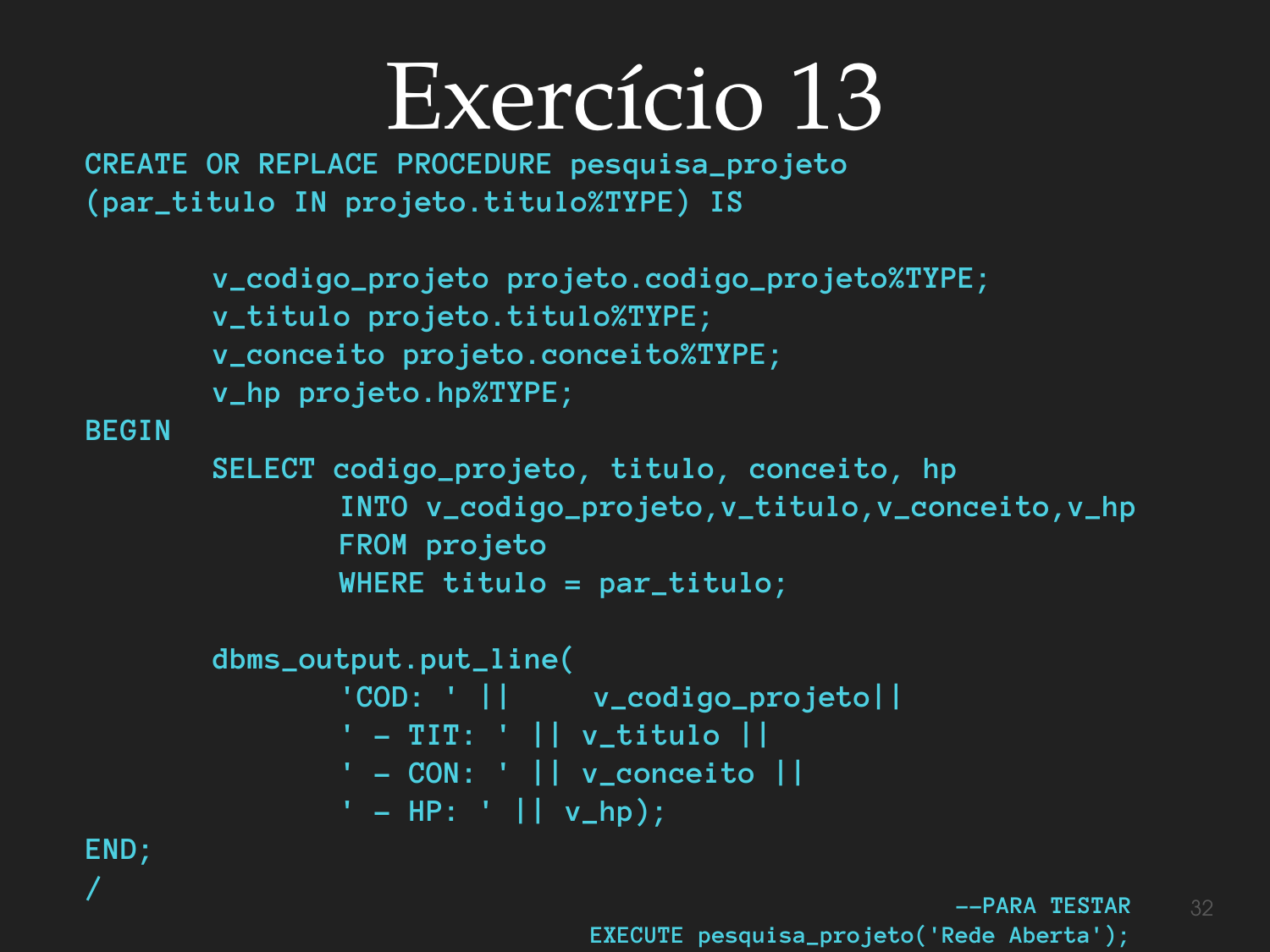

# Exercício 13
CREATE OR REPLACE PROCEDURE pesquisa_projeto
(par_titulo IN projeto.titulo%TYPE) IS

	v_codigo_projeto projeto.codigo_projeto%TYPE;
	v_titulo projeto.titulo%TYPE;
	v_conceito projeto.conceito%TYPE;
	v_hp projeto.hp%TYPE;
BEGIN
	SELECT codigo_projeto, titulo, conceito, hp
		INTO v_codigo_projeto,v_titulo,v_conceito,v_hp
		FROM projeto
		WHERE titulo = par_titulo;

	dbms_output.put_line(
		'COD: ' ||	v_codigo_projeto||
		' - TIT: ' || v_titulo ||
		' - CON: ' || v_conceito ||
		' - HP: ' || v_hp);
END;
/
--PARA TESTAR
EXECUTE pesquisa_projeto('Rede Aberta');
32